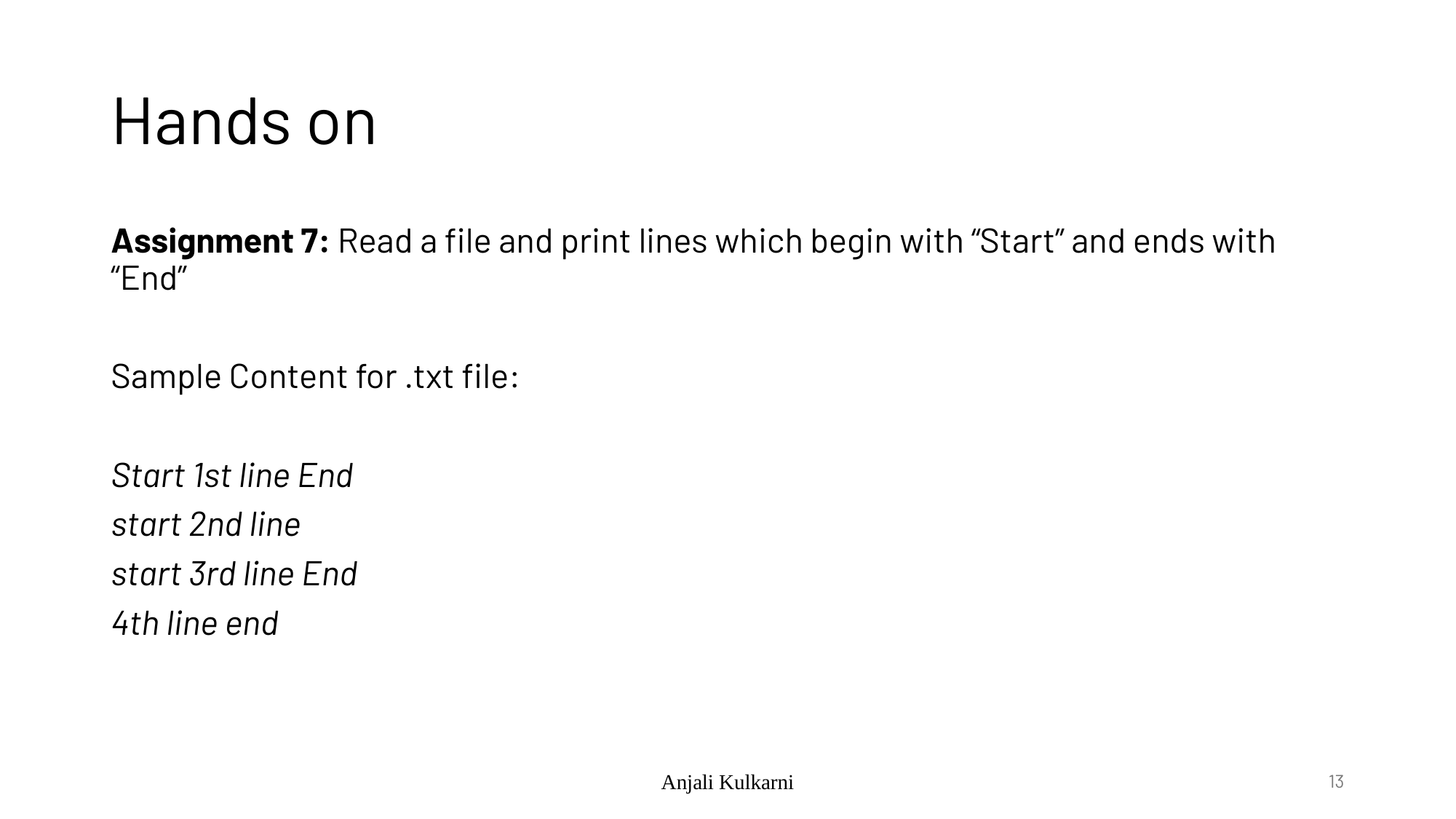

# Hands on
Assignment 7: Read a file and print lines which begin with “Start” and ends with “End”

Sample Content for .txt file:

Start 1st line End
start 2nd line
start 3rd line End
4th line end

re.match(r'^Start.*End$', line)

Anjali Kulkarni
13